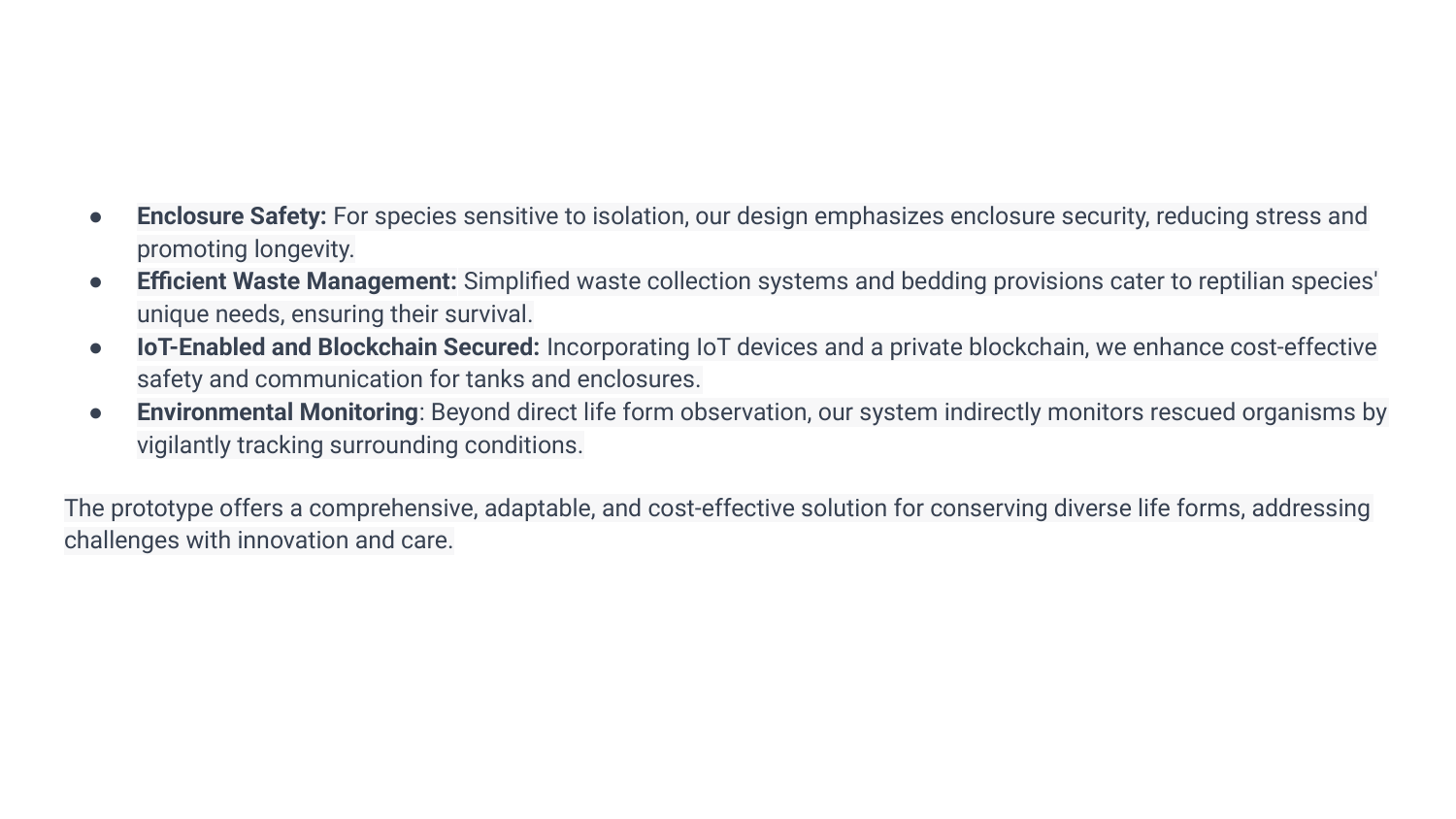

#
Enclosure Safety: For species sensitive to isolation, our design emphasizes enclosure security, reducing stress and promoting longevity.
Efficient Waste Management: Simplified waste collection systems and bedding provisions cater to reptilian species' unique needs, ensuring their survival.
IoT-Enabled and Blockchain Secured: Incorporating IoT devices and a private blockchain, we enhance cost-effective safety and communication for tanks and enclosures.
Environmental Monitoring: Beyond direct life form observation, our system indirectly monitors rescued organisms by vigilantly tracking surrounding conditions.
The prototype offers a comprehensive, adaptable, and cost-effective solution for conserving diverse life forms, addressing challenges with innovation and care.